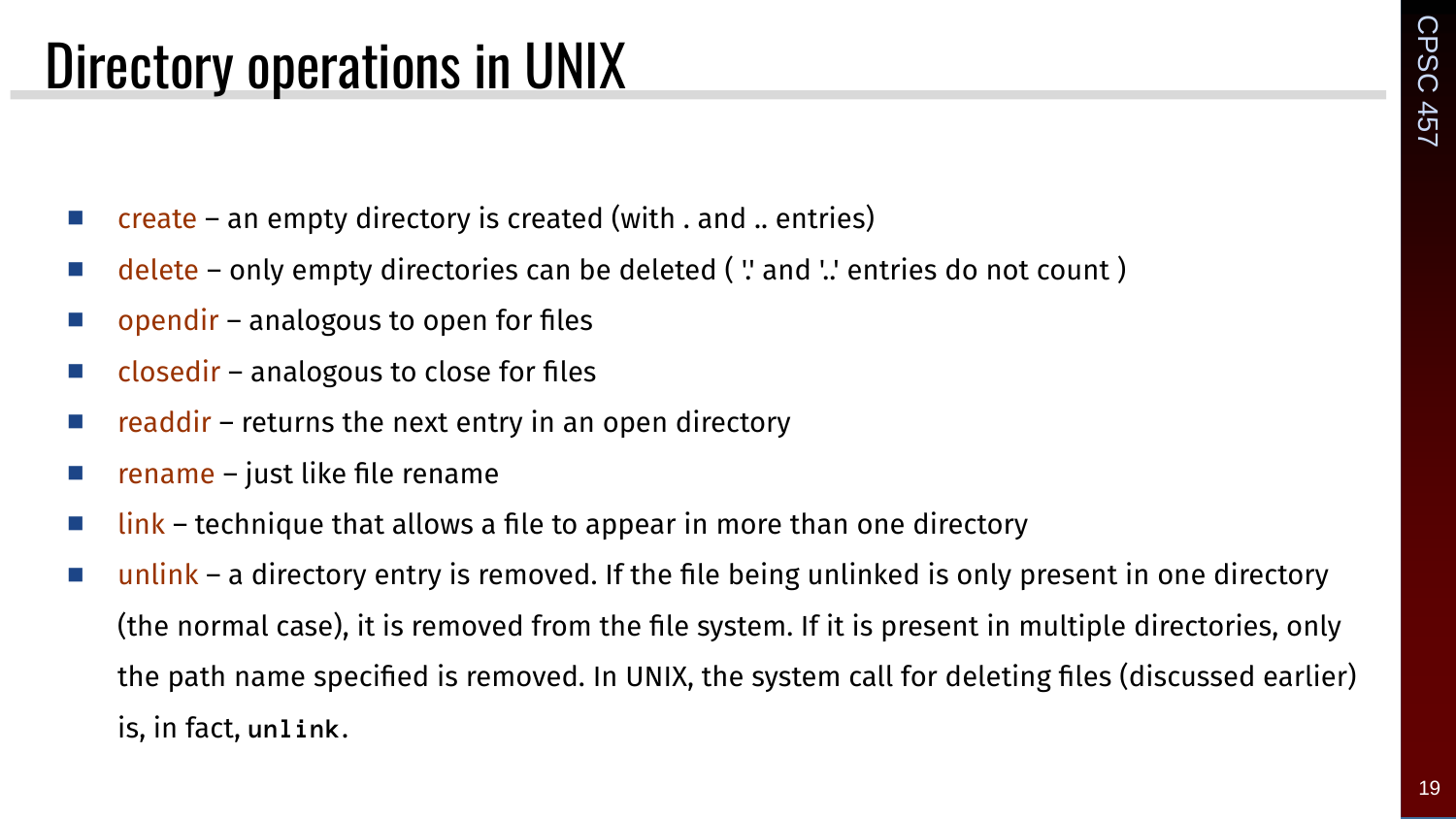

# Directory operations in UNIX
create ― an empty directory is created (with . and .. entries)
delete ― only empty directories can be deleted ( '.' and '..' entries do not count )
opendir ― analogous to open for files
closedir ― analogous to close for files
readdir ― returns the next entry in an open directory
rename ― just like file rename
link ― technique that allows a file to appear in more than one directory
unlink ― a directory entry is removed. If the file being unlinked is only present in one directory (the normal case), it is removed from the file system. If it is present in multiple directories, only the path name specified is removed. In UNIX, the system call for deleting files (discussed earlier) is, in fact, unlink.